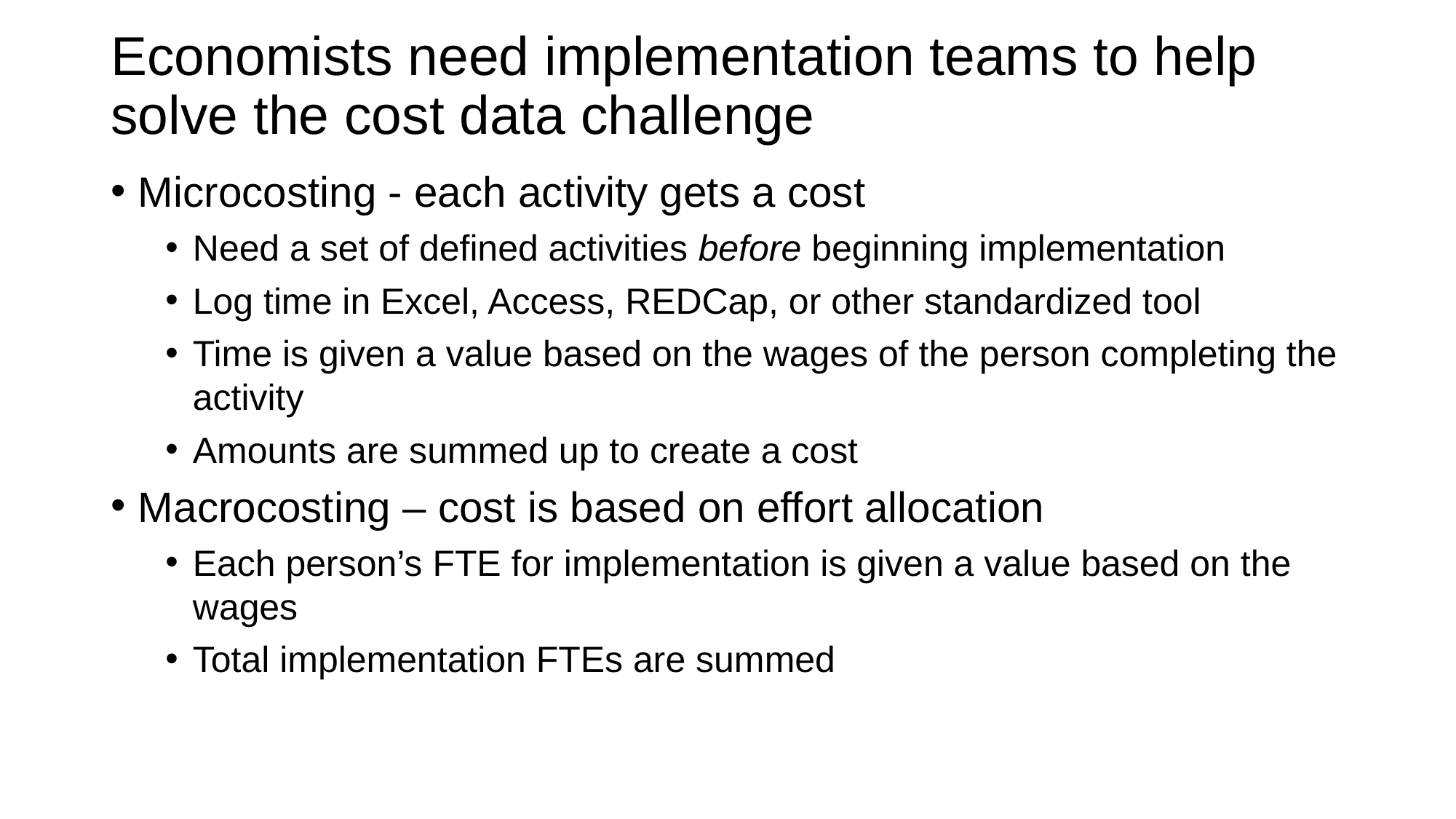

# Economists need implementation teams to help solve the cost data challenge
Microcosting - each activity gets a cost
Need a set of defined activities before beginning implementation
Log time in Excel, Access, REDCap, or other standardized tool
Time is given a value based on the wages of the person completing the activity
Amounts are summed up to create a cost
Macrocosting – cost is based on effort allocation
Each person’s FTE for implementation is given a value based on the wages
Total implementation FTEs are summed